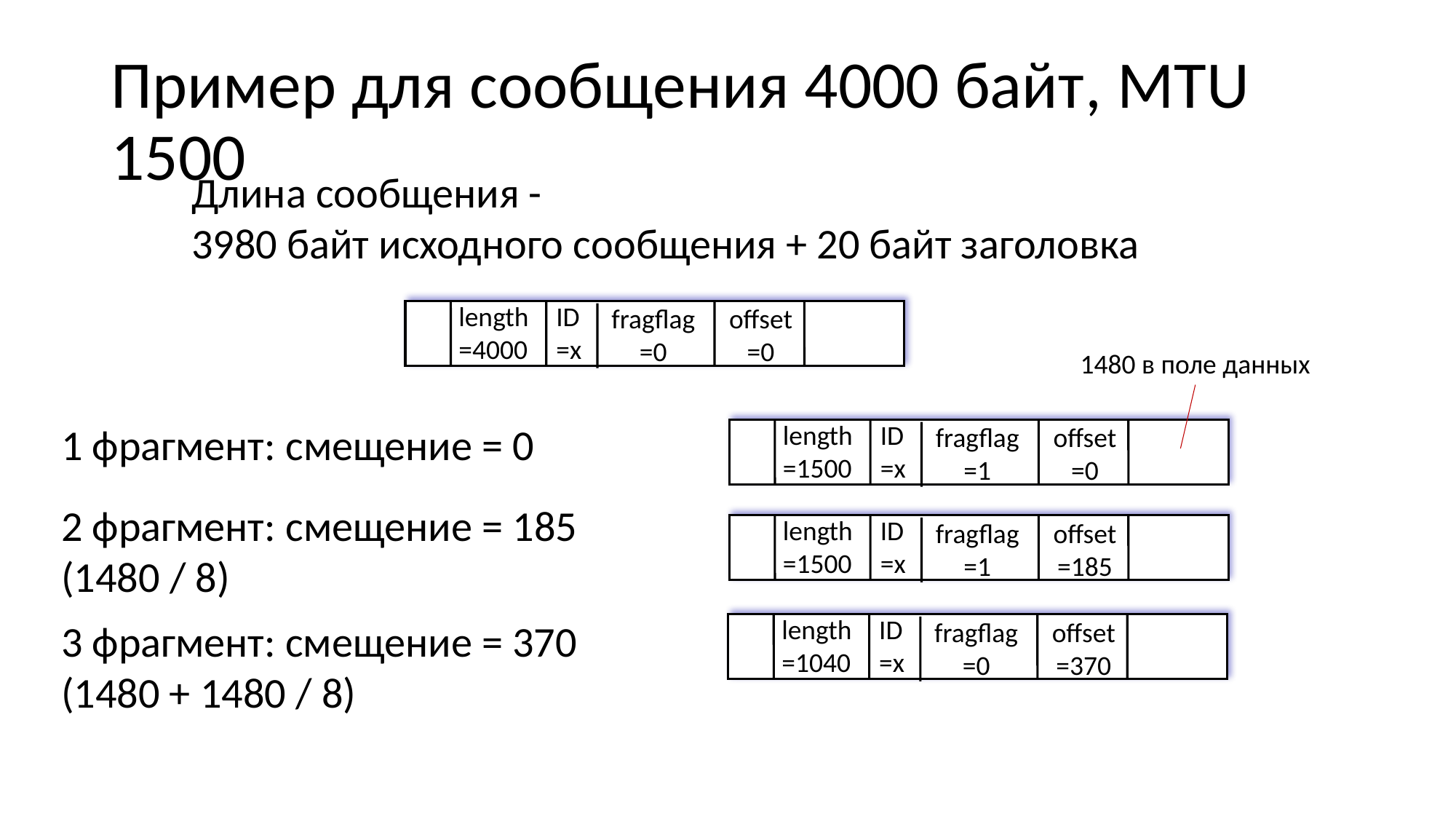

# Пример для сообщения 4000 байт, MTU 1500
Длина сообщения -
3980 байт исходного сообщения + 20 байт заголовка
length
=4000
ID
=x
fragflag
=0
offset
=0

1480 в поле данных
1 фрагмент: смещение = 0
2 фрагмент: смещение = 185 (1480 / 8)
3 фрагмент: смещение = 370 (1480 + 1480 / 8)
length
=1500
ID
=x
fragflag
=1
offset
=0

length
=1500
ID
=x
fragflag
=1
offset
=185

length
=1040
ID
=x
fragflag
=0
offset
=370